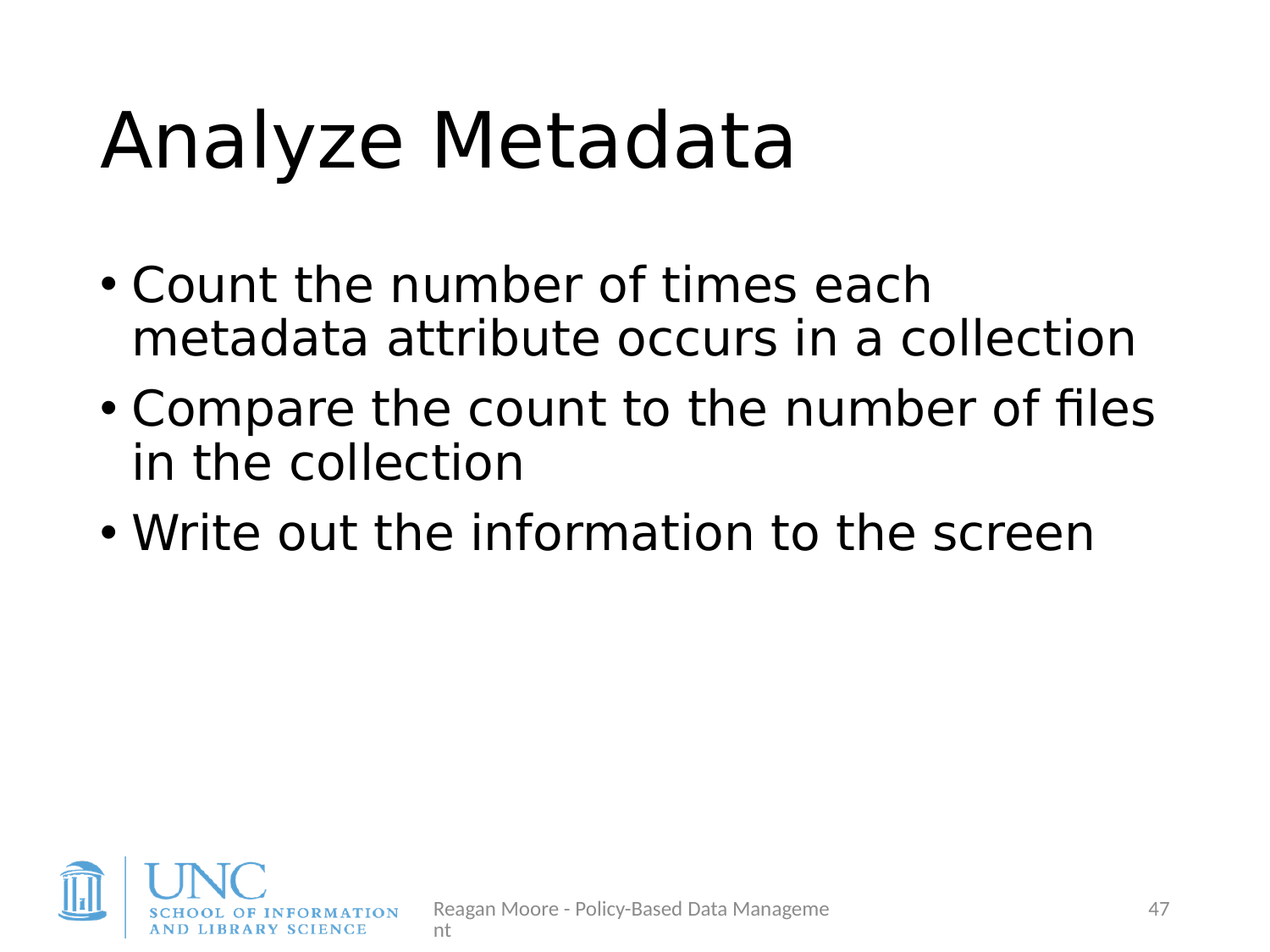

# Analyze Metadata
Count the number of times each metadata attribute occurs in a collection
Compare the count to the number of files in the collection
Write out the information to the screen
Reagan Moore - Policy-Based Data Management
47